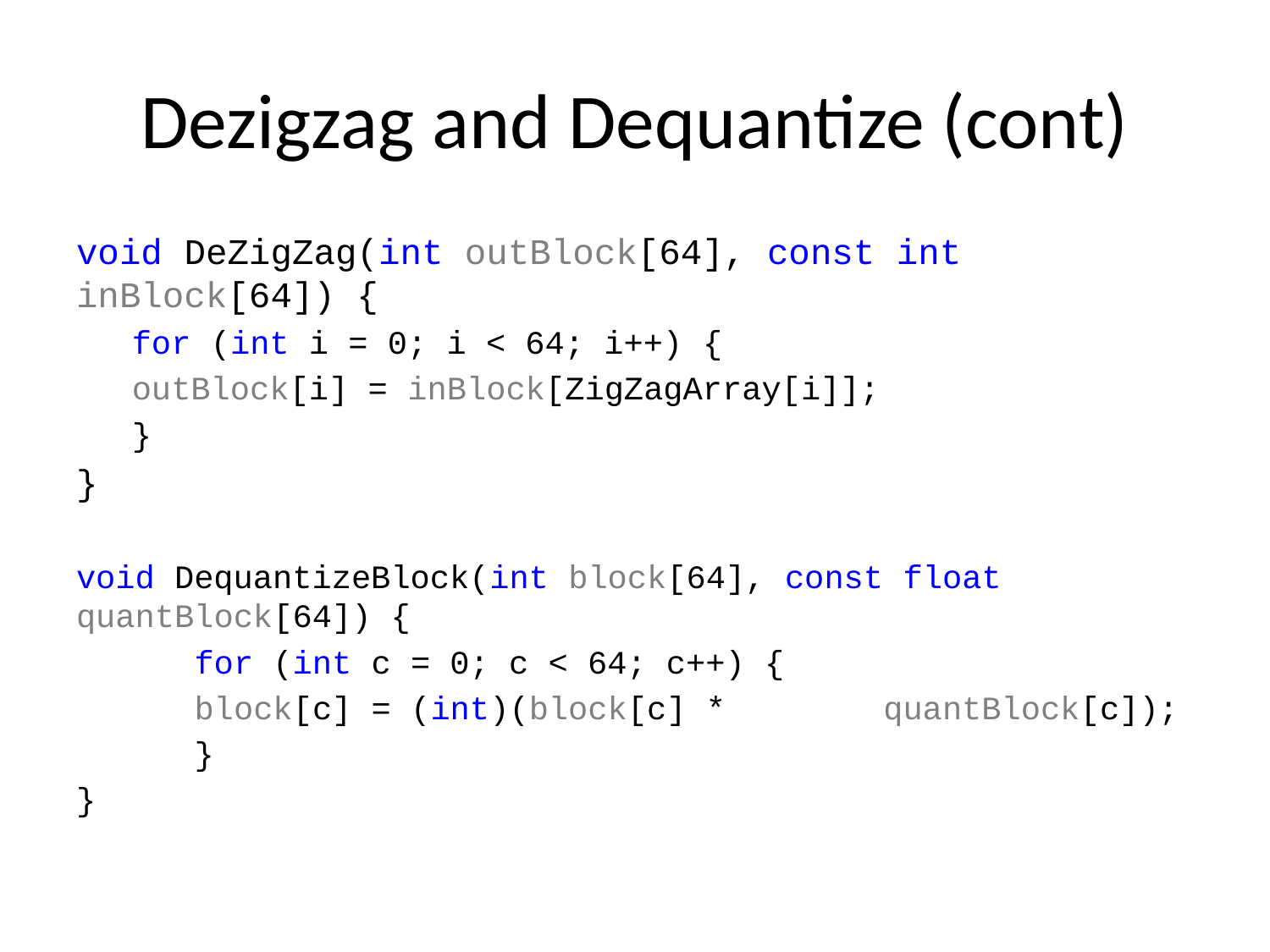

# Dezigzag and Dequantize (cont)
void DeZigZag(int outBlock[64], const int inBlock[64]) {
for (int i = 0; i < 64; i++) {
	outBlock[i] = inBlock[ZigZagArray[i]];
}
}

void DequantizeBlock(int block[64], const float quantBlock[64]) {
	for (int c = 0; c < 64; c++) {
		block[c] = (int)(block[c] * 						     quantBlock[c]);
	}
}